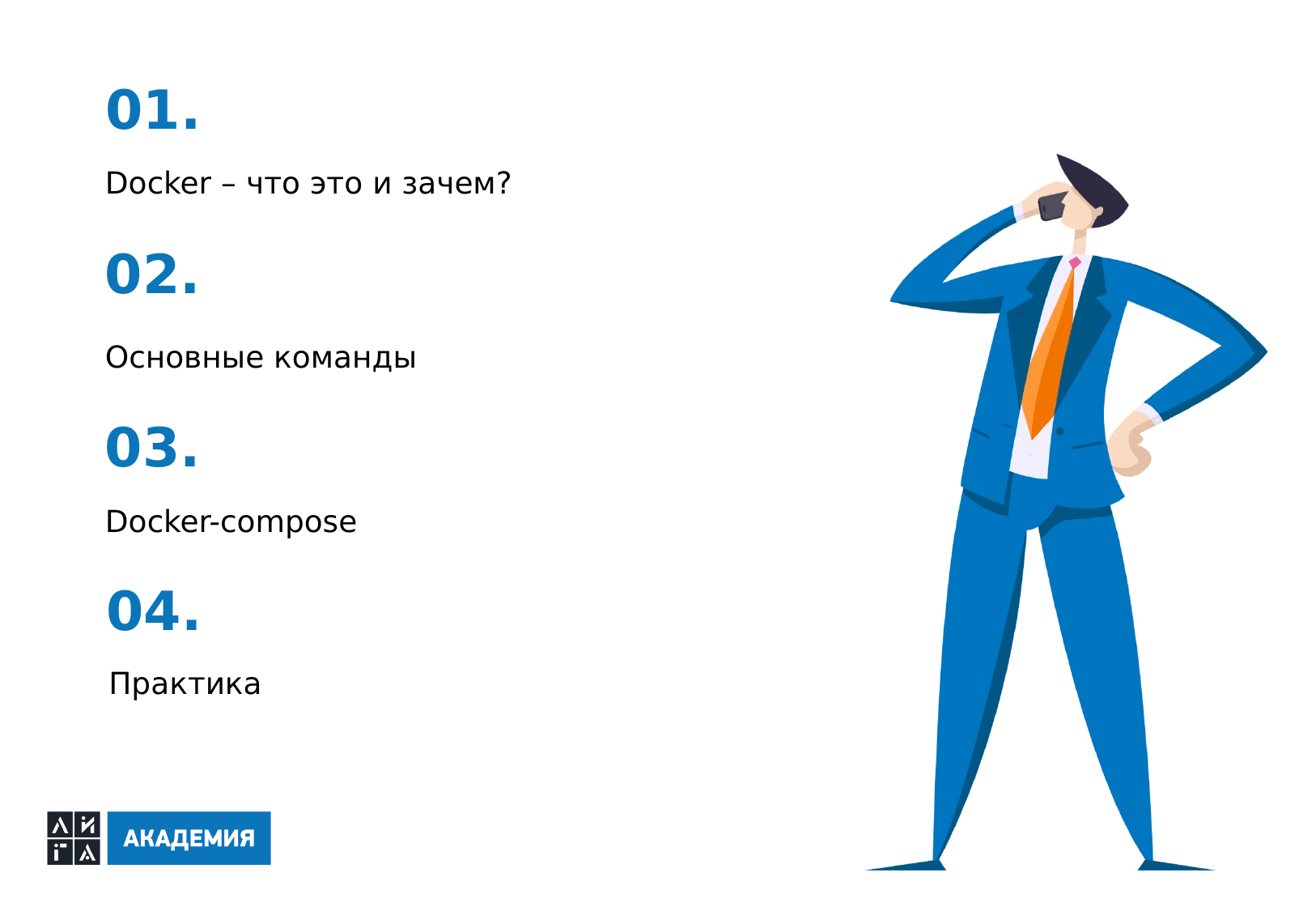

01.
Docker – что это и зачем?
02.
Основные команды
03.

Docker-compose
04.
Практика